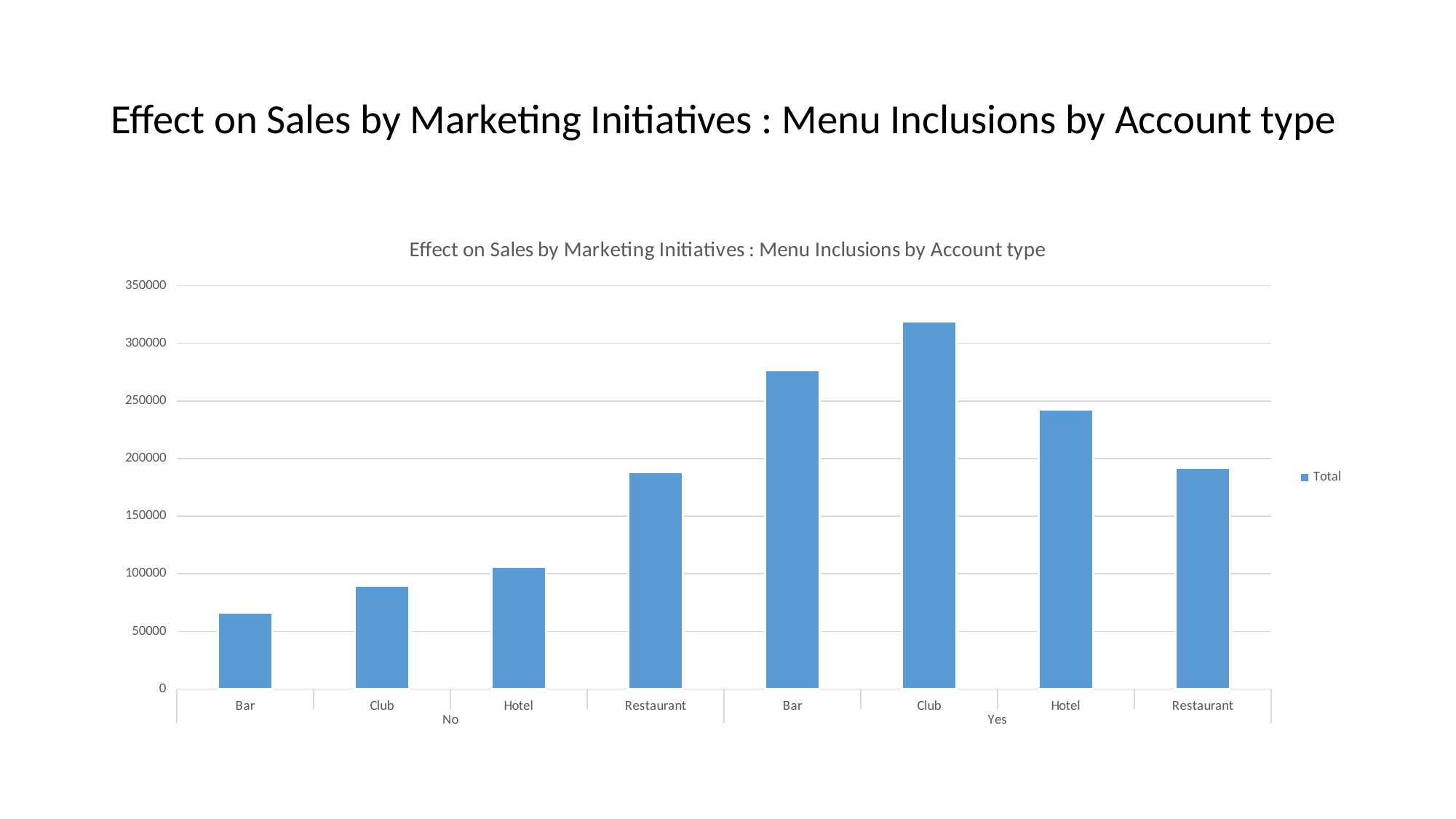

# Effect on Sales by Marketing Initiatives : Menu Inclusions by Account type

### Chart: Effect on Sales by Marketing Initiatives : Menu Inclusions by Account type

| Category | Total |
|---|---|
| Bar | 66093.0 |
| Club | 89685.0 |
| Hotel | 106022.0 |
| Restaurant | 188459.0 |
| Bar | 276730.0 |
| Club | 318830.0 |
| Hotel | 242920.0 |
| Restaurant | 192109.0 |